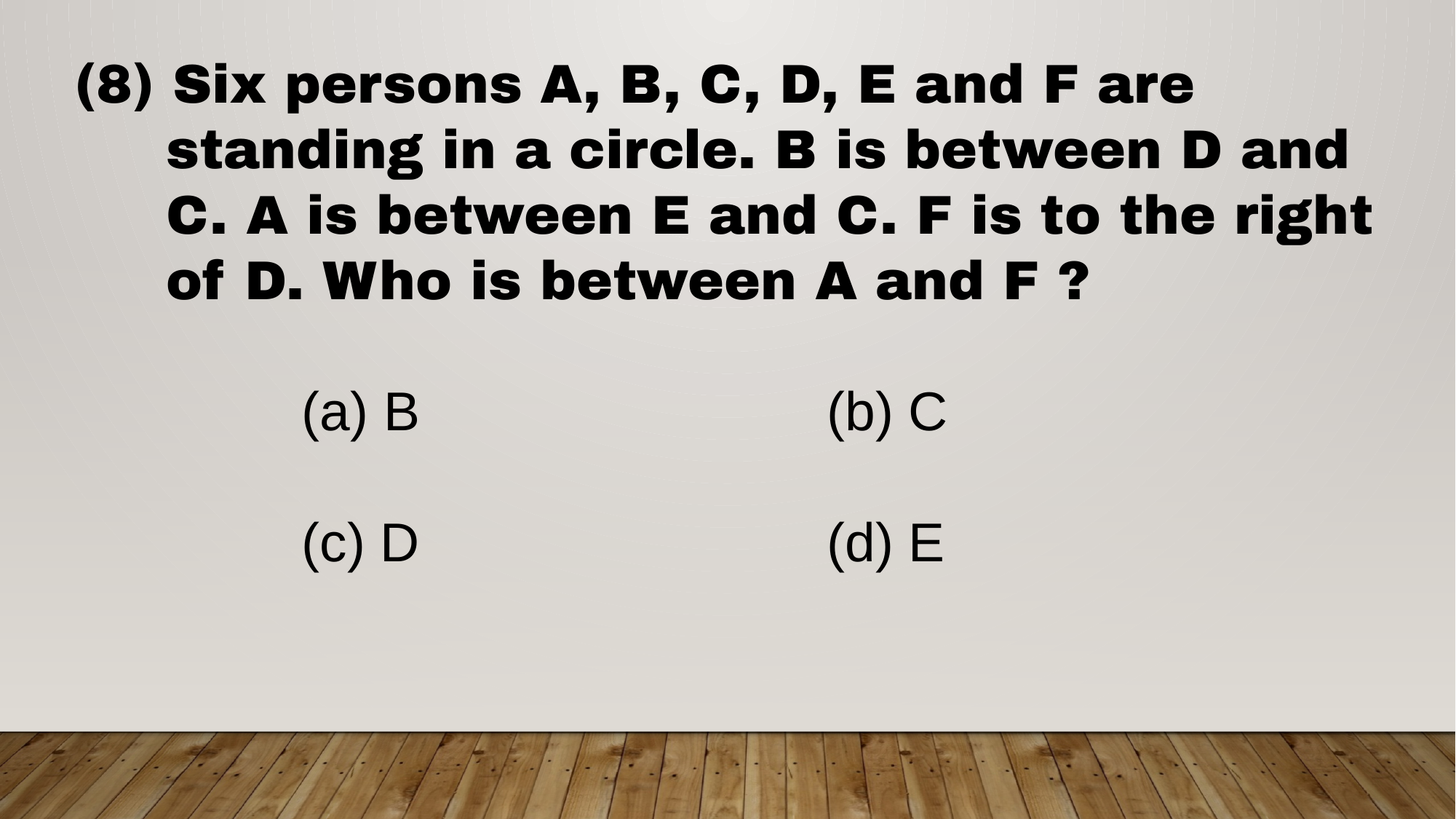

(8) Six persons A, B, C, D, E and F are
     standing in a circle. B is between D and
     C. A is between E and C. F is to the right
     of D. Who is between A and F ?

               (a) B                           (b) C

               (c) D                           (d) E